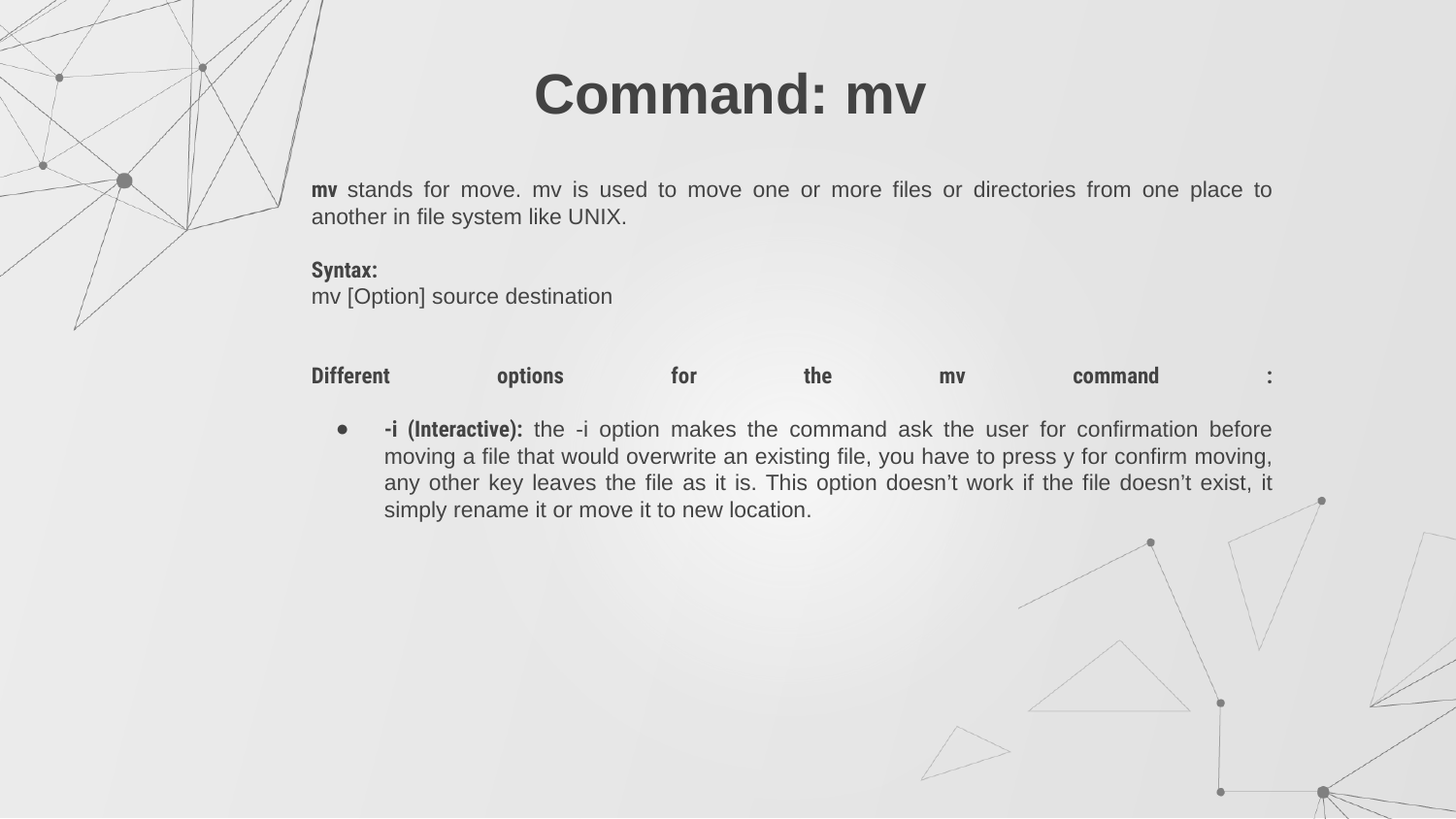

# Command: mv
mv stands for move. mv is used to move one or more files or directories from one place to another in file system like UNIX.

Syntax:
mv [Option] source destination

Different options for the mv command :
-i (Interactive): the -i option makes the command ask the user for confirmation before moving a file that would overwrite an existing file, you have to press y for confirm moving, any other key leaves the file as it is. This option doesn’t work if the file doesn’t exist, it simply rename it or move it to new location.